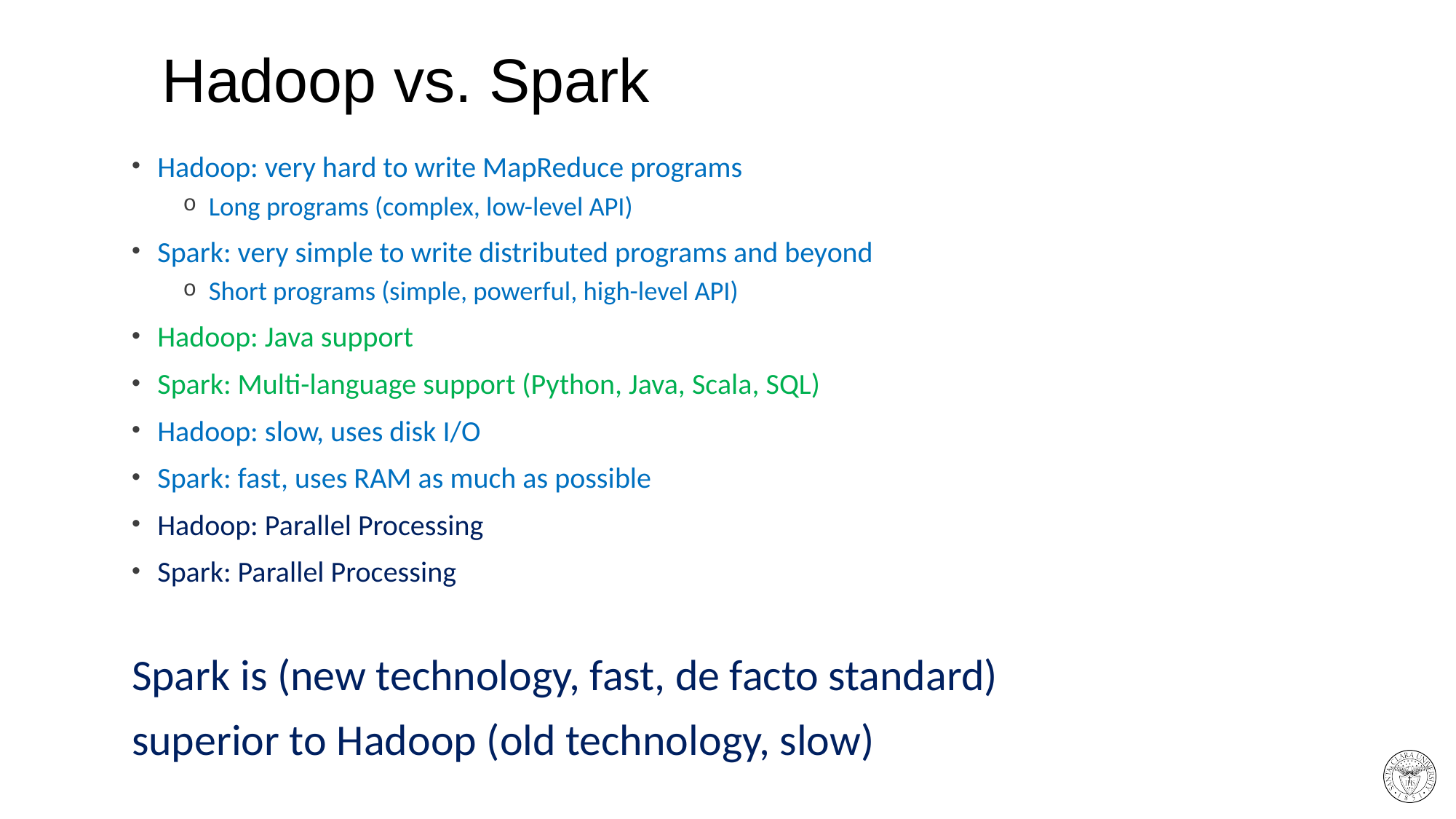

# Hadoop vs. Spark
Hadoop: very hard to write MapReduce programs
Long programs (complex, low-level API)
Spark: very simple to write distributed programs and beyond
Short programs (simple, powerful, high-level API)
Hadoop: Java support
Spark: Multi-language support (Python, Java, Scala, SQL)
Hadoop: slow, uses disk I/O
Spark: fast, uses RAM as much as possible
Hadoop: Parallel Processing
Spark: Parallel Processing

Spark is (new technology, fast, de facto standard)
superior to Hadoop (old technology, slow)